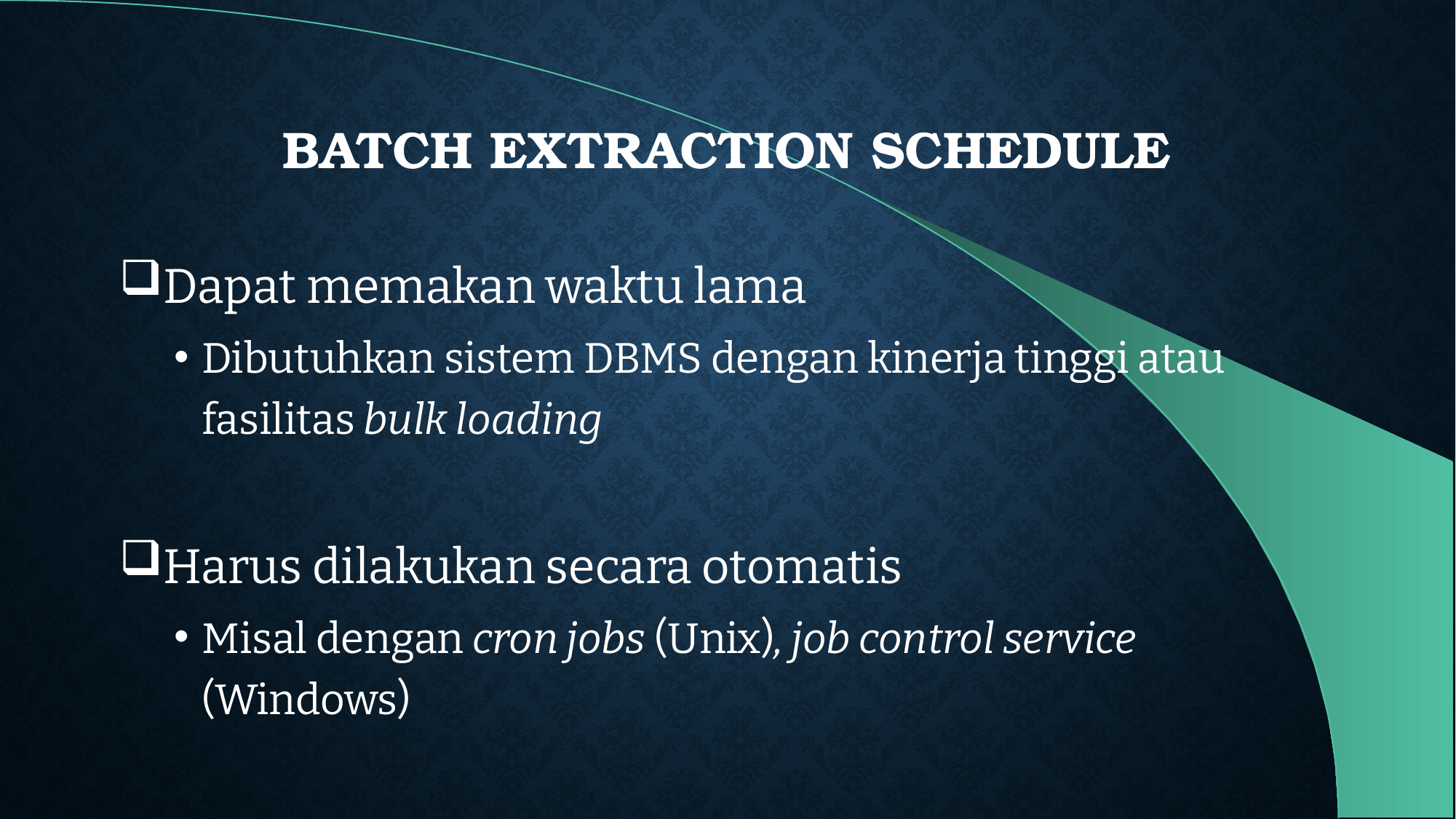

# Batch Extraction Schedule
Dapat memakan waktu lama
Dibutuhkan sistem DBMS dengan kinerja tinggi atau fasilitas bulk loading

Harus dilakukan secara otomatis
Misal dengan cron jobs (Unix), job control service (Windows)